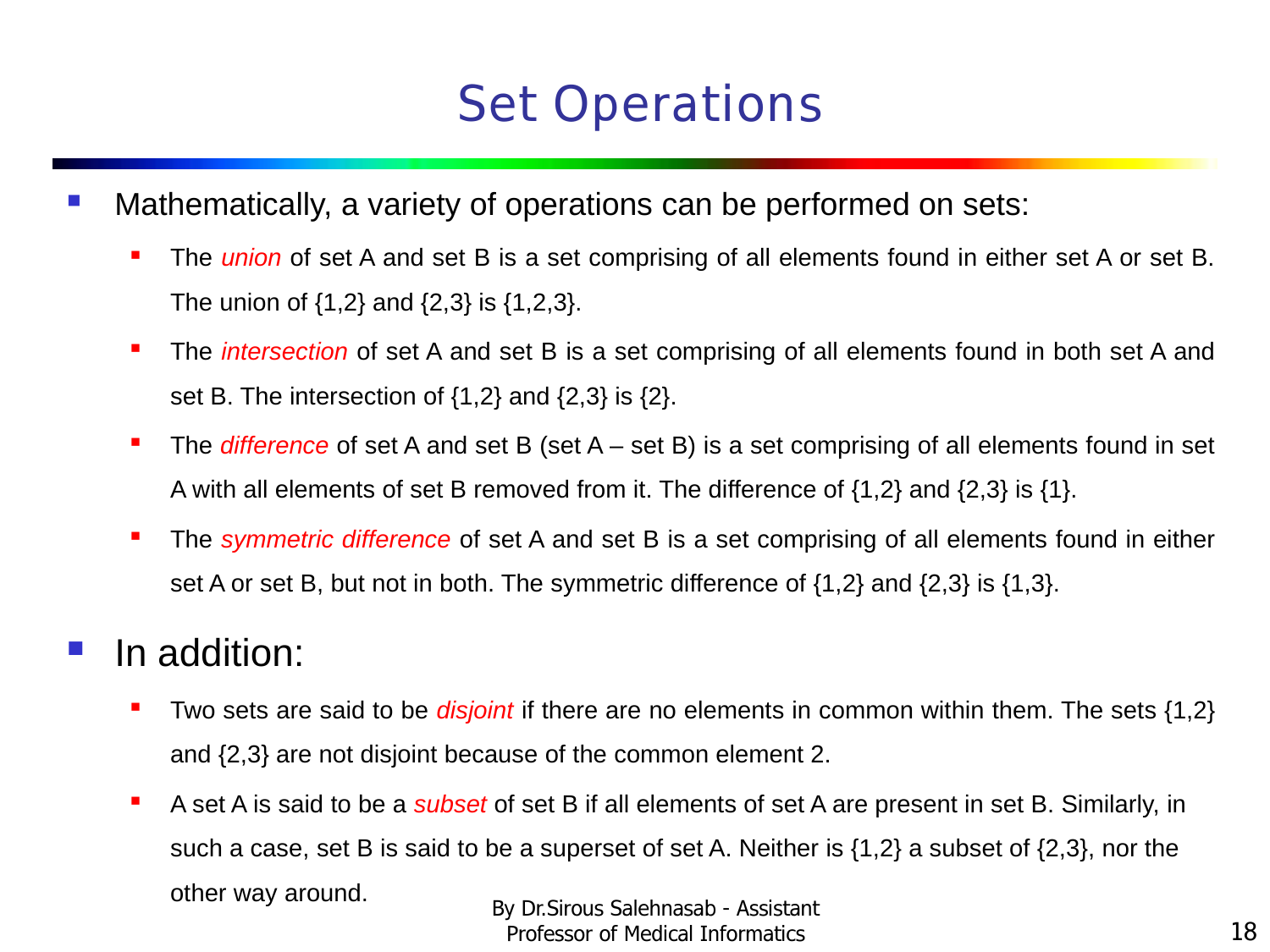

# Set Operations
Mathematically, a variety of operations can be performed on sets:
The union of set A and set B is a set comprising of all elements found in either set A or set B. The union of {1,2} and {2,3} is {1,2,3}.
The intersection of set A and set B is a set comprising of all elements found in both set A and set B. The intersection of {1,2} and {2,3} is {2}.
The difference of set A and set B (set A – set B) is a set comprising of all elements found in set A with all elements of set B removed from it. The difference of {1,2} and {2,3} is {1}.
The symmetric difference of set A and set B is a set comprising of all elements found in either set A or set B, but not in both. The symmetric difference of {1,2} and {2,3} is {1,3}.
In addition:
Two sets are said to be disjoint if there are no elements in common within them. The sets {1,2} and {2,3} are not disjoint because of the common element 2.
A set A is said to be a subset of set B if all elements of set A are present in set B. Similarly, in such a case, set B is said to be a superset of set A. Neither is {1,2} a subset of {2,3}, nor the other way around.
18
By Dr.Sirous Salehnasab - Assistant Professor of Medical Informatics